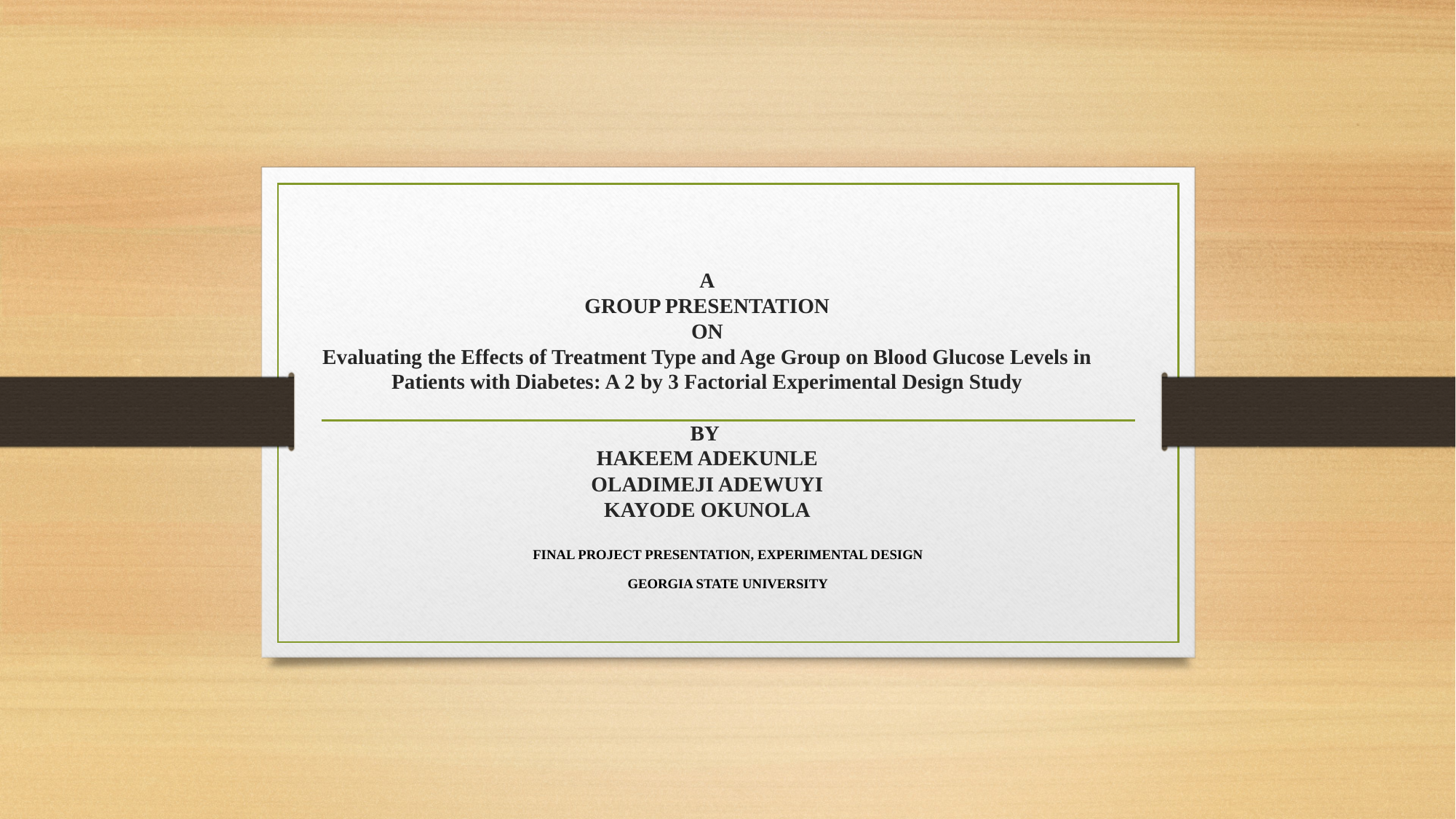

# A GROUP PRESENTATION ON Evaluating the Effects of Treatment Type and Age Group on Blood Glucose Levels in Patients with Diabetes: A 2 by 3 Factorial Experimental Design Study BY HAKEEM ADEKUNLE OLADIMEJI ADEWUYI KAYODE OKUNOLA
FINAL PROJECT PRESENTATION, EXPERIMENTAL DESIGN
GEORGIA STATE UNIVERSITY